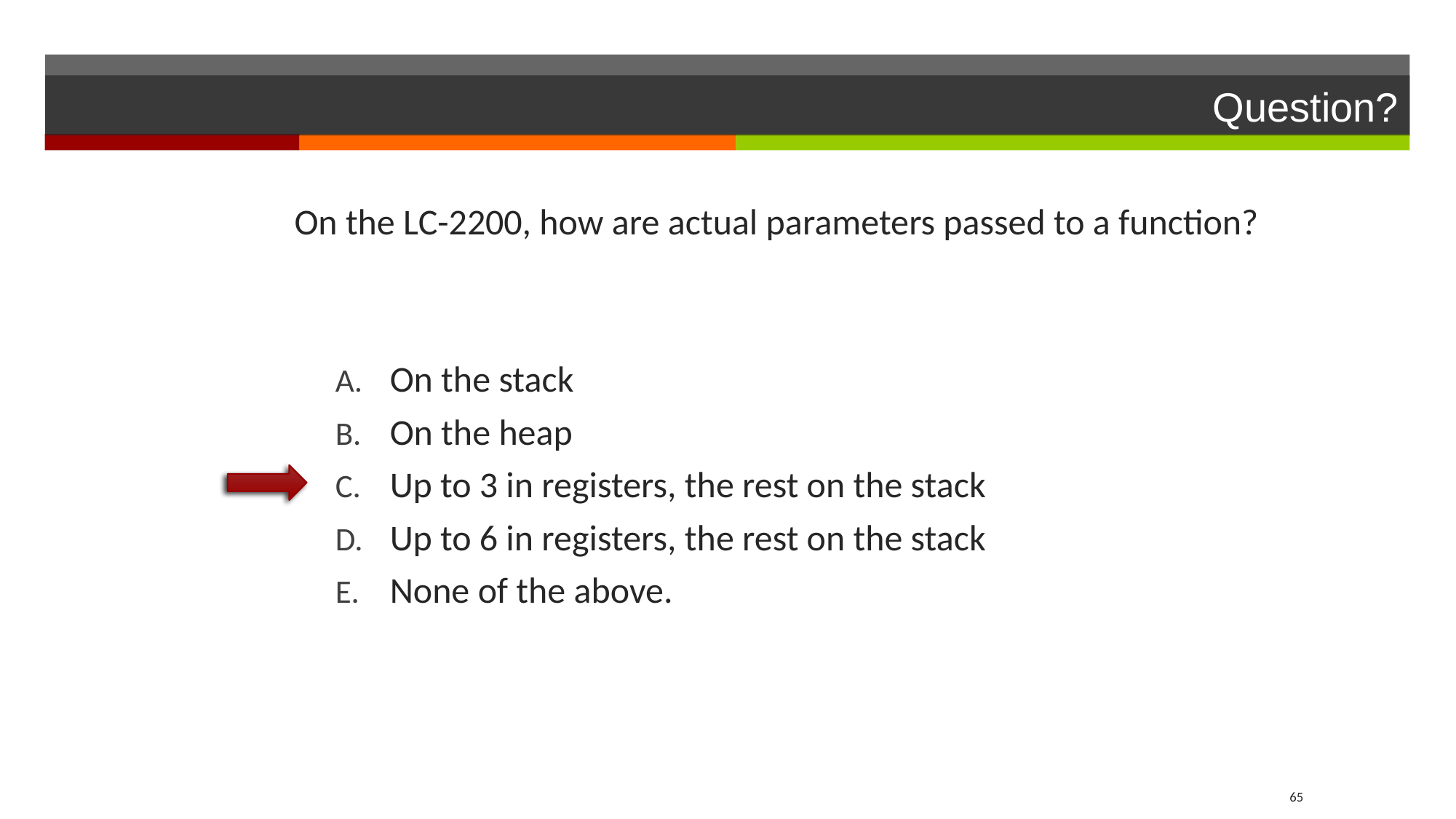

# Question?
On the LC-2200, how are actual parameters passed to a function?
On the stack
On the heap
Up to 3 in registers, the rest on the stack
Up to 6 in registers, the rest on the stack
None of the above.

65